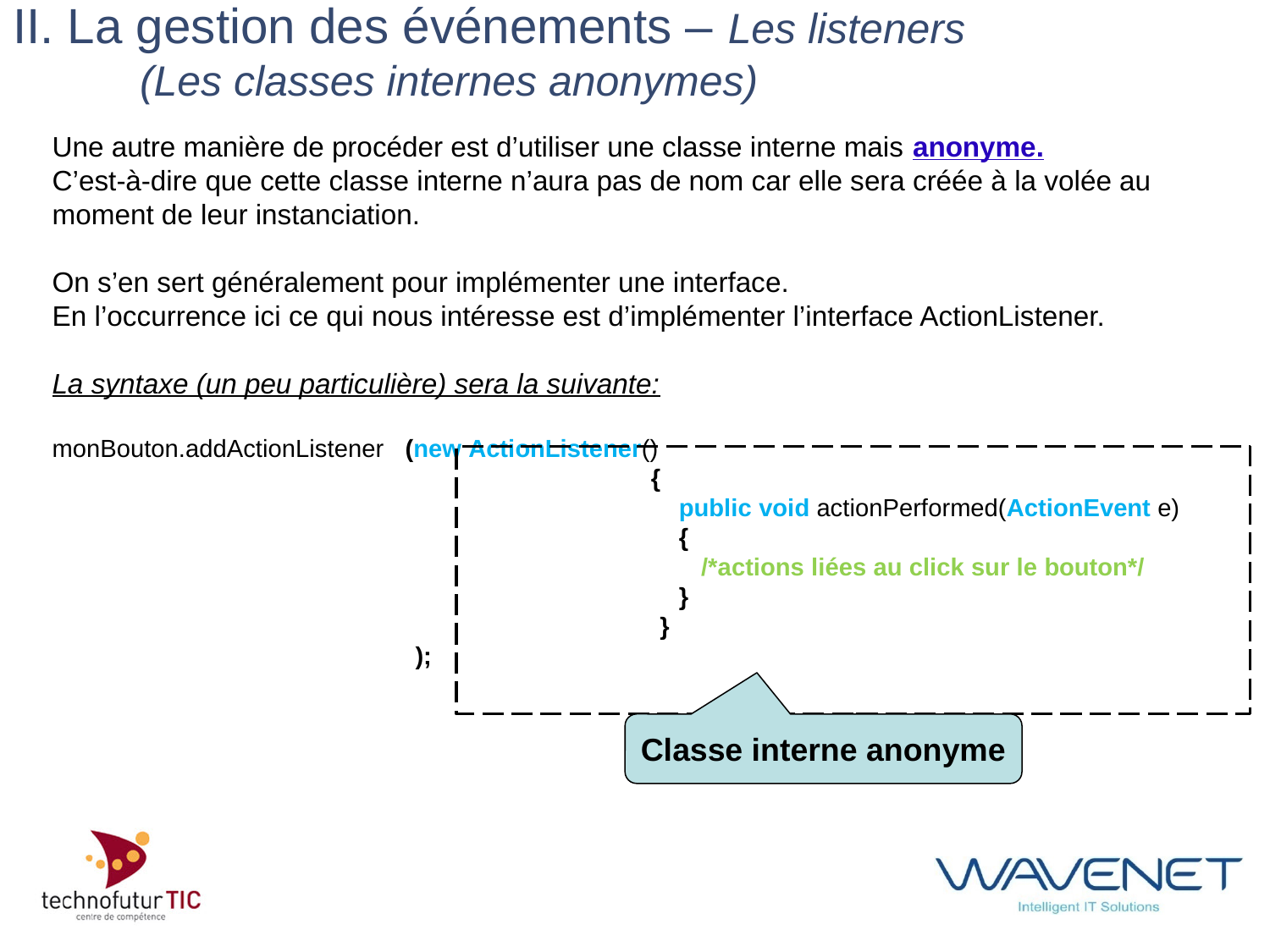

# II. La gestion des événements – Les listeners (Les classes internes anonymes)
Une autre manière de procéder est d’utiliser une classe interne mais anonyme.
C’est-à-dire que cette classe interne n’aura pas de nom car elle sera créée à la volée au moment de leur instanciation.

On s’en sert généralement pour implémenter une interface.
En l’occurrence ici ce qui nous intéresse est d’implémenter l’interface ActionListener.

La syntaxe (un peu particulière) sera la suivante:

monBouton.addActionListener   (new ActionListener()
				             {
				                 public void actionPerformed(ActionEvent e)
				                 {
					  /*actions liées au click sur le bouton*/
				                 }
                                                                                       }
                                                    );

Classe interne anonyme